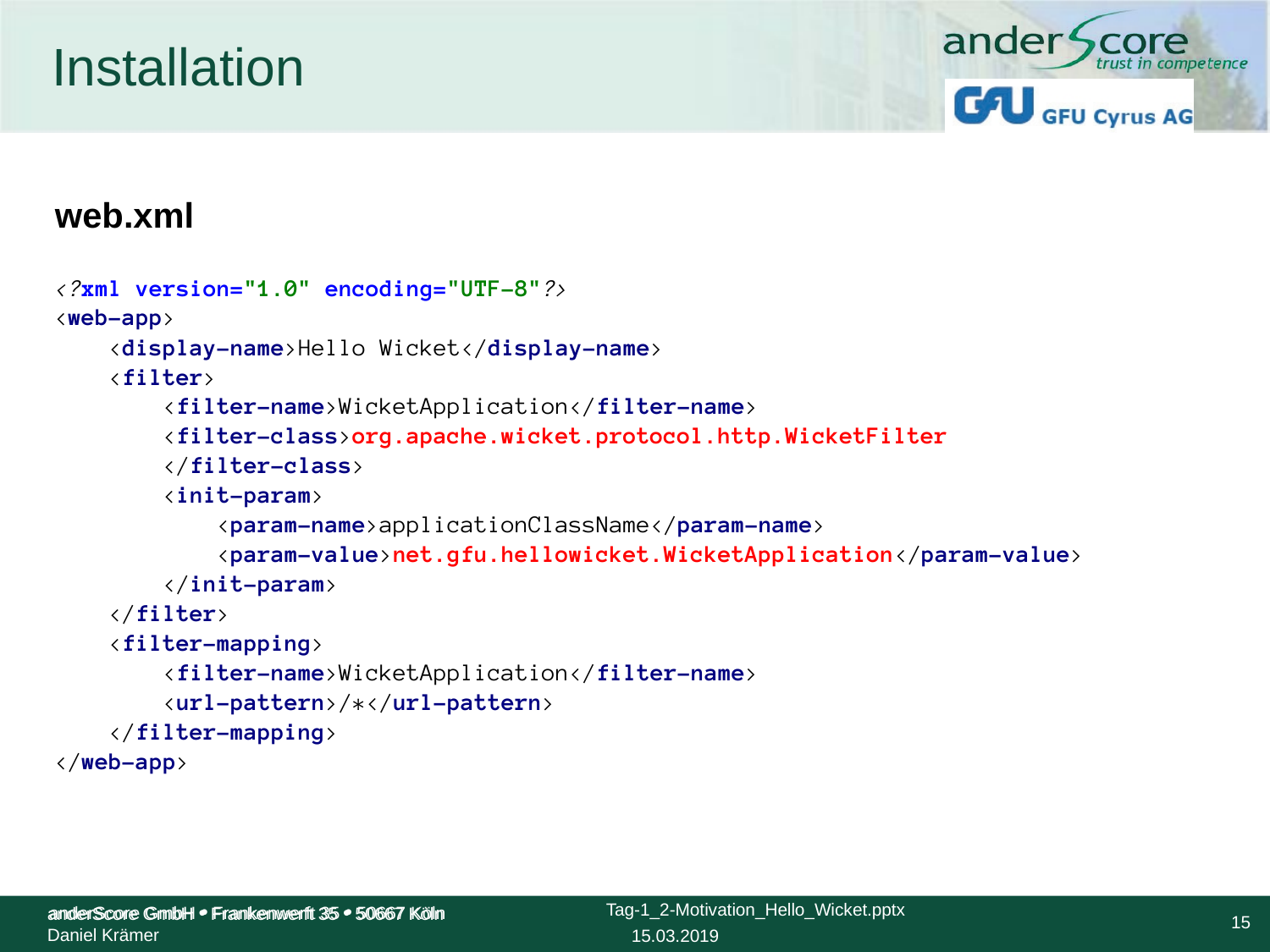

Installation
web.xml

<?xml version="1.0" encoding="UTF-8"?>
<web-app>
    <display-name>Hello Wicket</display-name>
    <filter>
        <filter-name>WicketApplication</filter-name>
        <filter-class>org.apache.wicket.protocol.http.WicketFilter
        </filter-class>
        <init-param>
            <param-name>applicationClassName</param-name>
            <param-value>net.gfu.hellowicket.WicketApplication</param-value>
        </init-param>
    </filter>
    <filter-mapping>
        <filter-name>WicketApplication</filter-name>
        <url-pattern>/*</url-pattern>
    </filter-mapping>
</web-app>